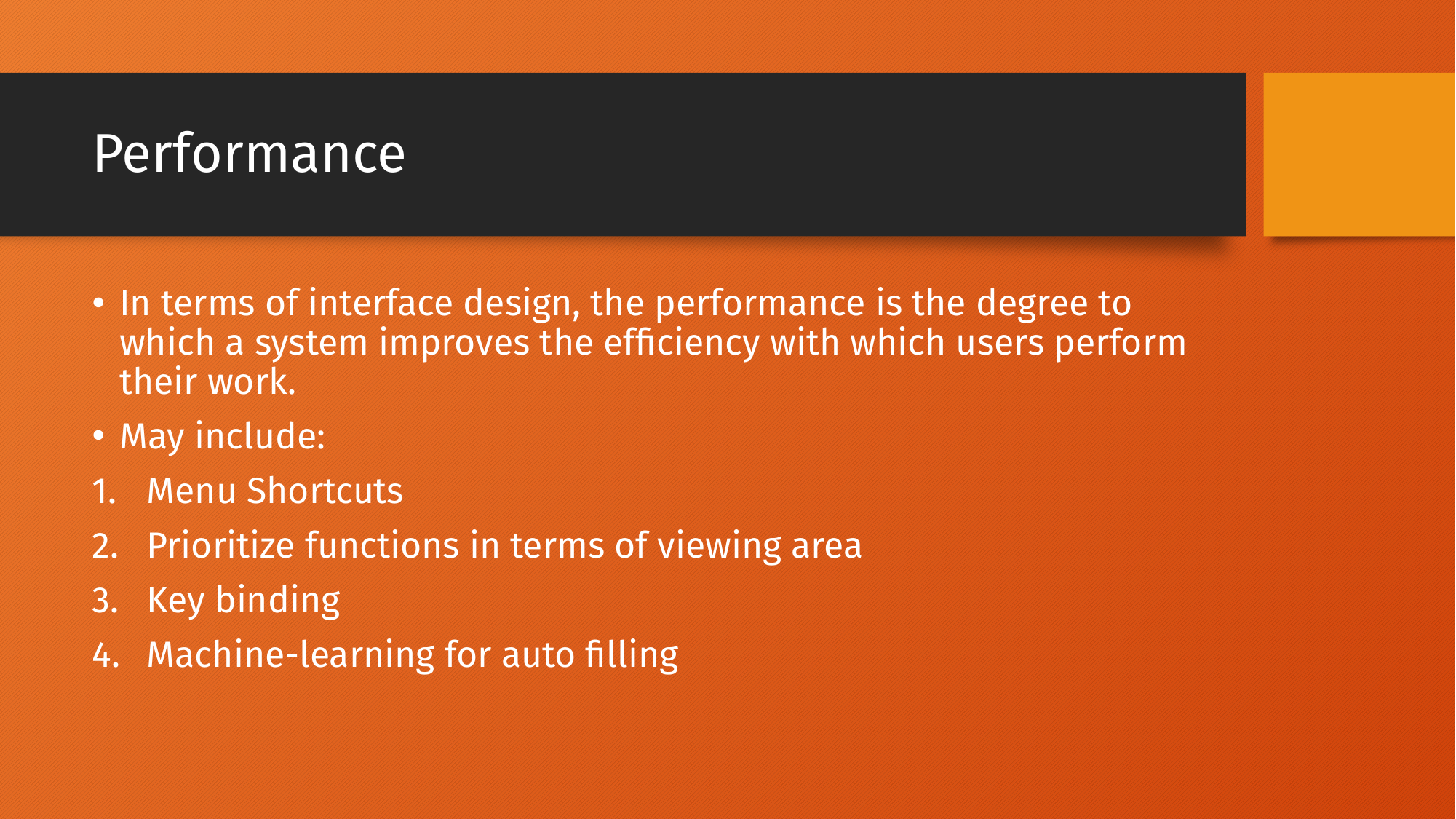

# Performance
In terms of interface design, the performance is the degree to which a system improves the efficiency with which users perform their work.
May include:
Menu Shortcuts
Prioritize functions in terms of viewing area
Key binding
Machine-learning for auto filling